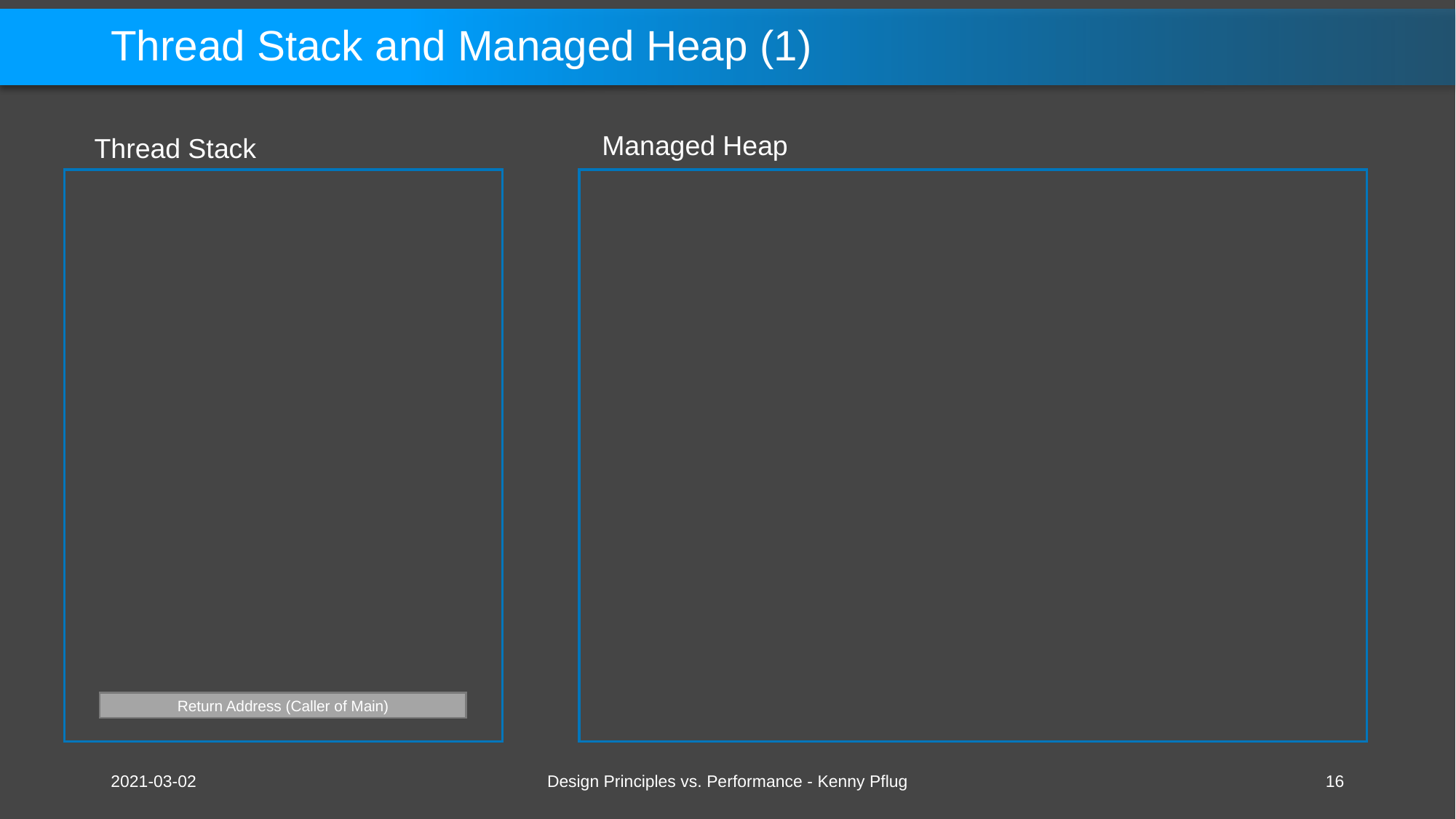

# Thread Stack and Managed Heap (1)
Managed Heap
Thread Stack

Return Address (Caller of Main)
2021-03-02
Design Principles vs. Performance - Kenny Pflug
16